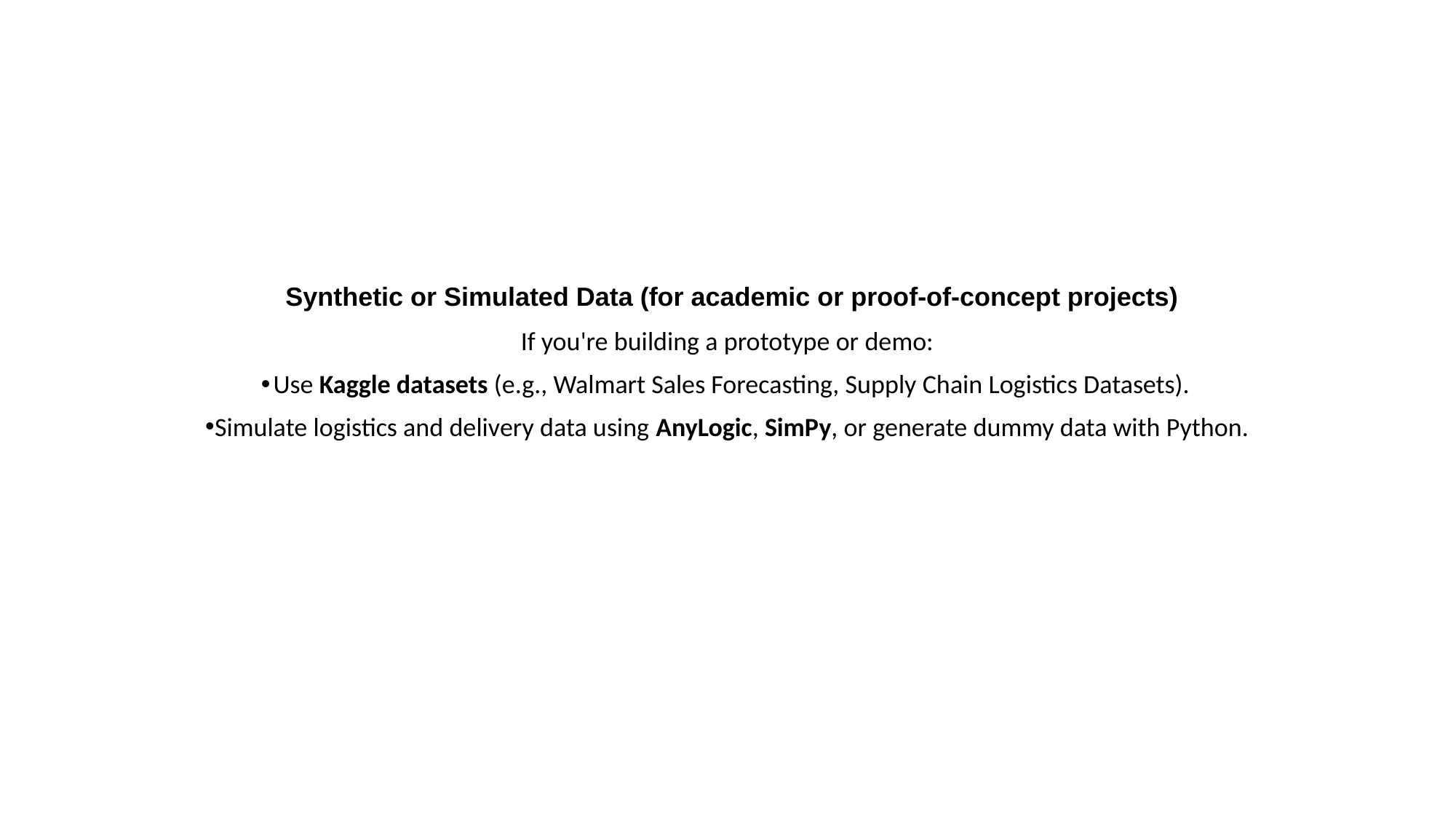

Synthetic or Simulated Data (for academic or proof-of-concept projects)
If you're building a prototype or demo:
Use Kaggle datasets (e.g., Walmart Sales Forecasting, Supply Chain Logistics Datasets).
Simulate logistics and delivery data using AnyLogic, SimPy, or generate dummy data with Python.